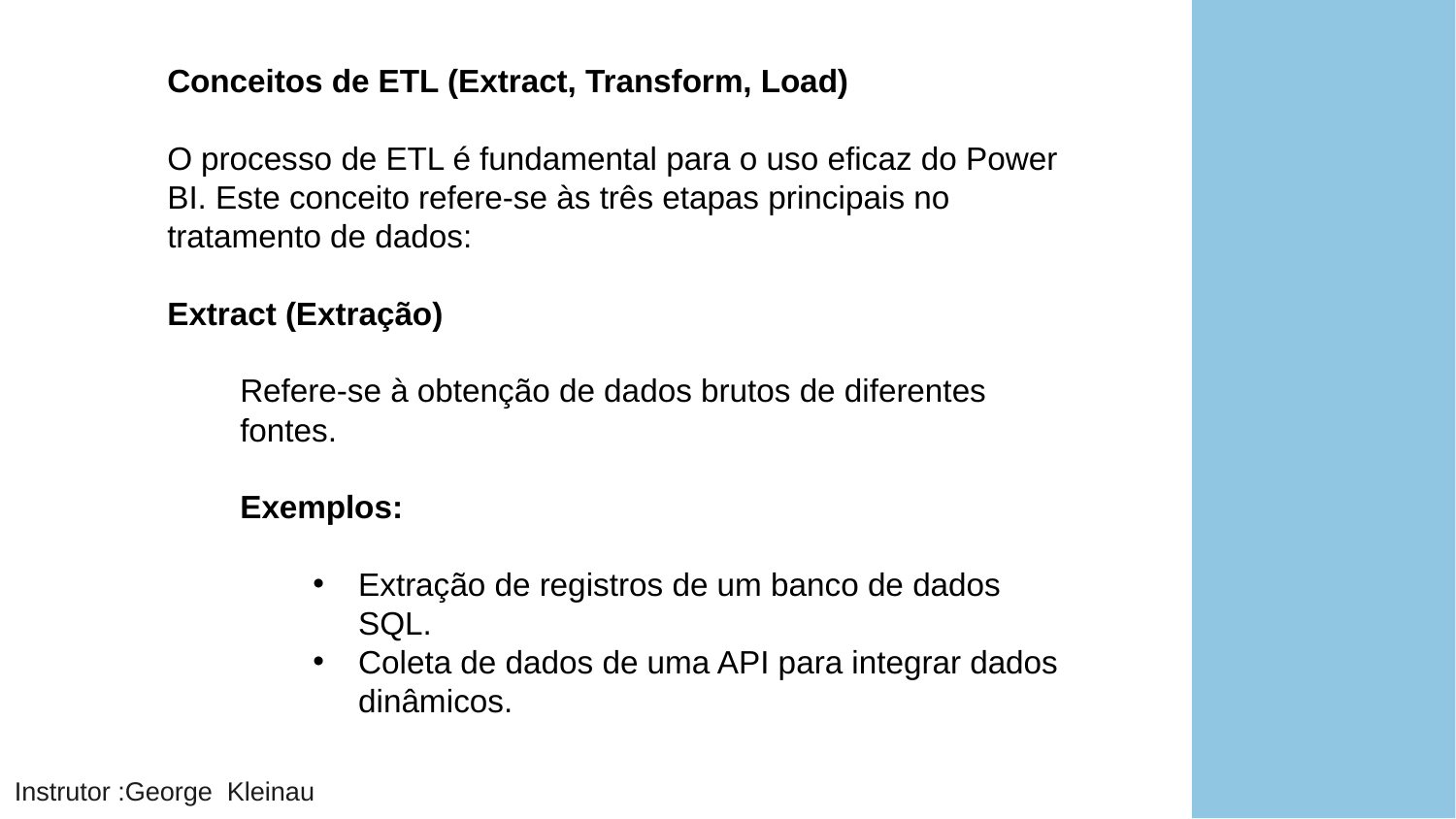

Conceitos de ETL (Extract, Transform, Load)

O processo de ETL é fundamental para o uso eficaz do Power BI. Este conceito refere-se às três etapas principais no tratamento de dados:

Extract (Extração)

Refere-se à obtenção de dados brutos de diferentes fontes.

Exemplos:

Extração de registros de um banco de dados SQL.
Coleta de dados de uma API para integrar dados dinâmicos.